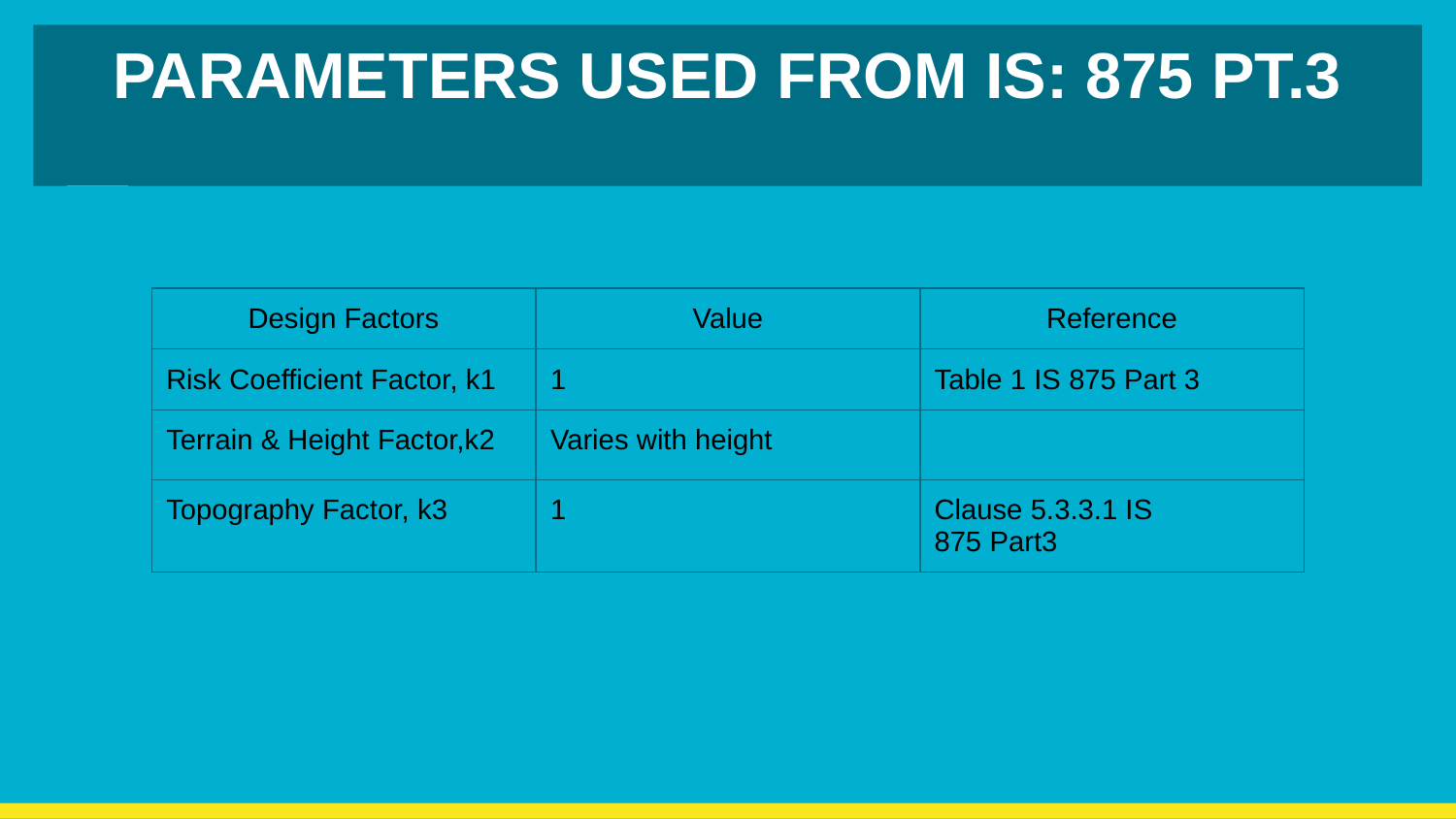

# PARAMETERS USED FROM IS: 875 PT.3

| Design Factors | Value | Reference |
| --- | --- | --- |
| Risk Coefficient Factor, k1 | 1 | Table 1 IS 875 Part 3 |
| Terrain & Height Factor,k2 | Varies with height |  |
| Topography Factor, k3 | 1 | Clause 5.3.3.1 IS 875 Part3 |